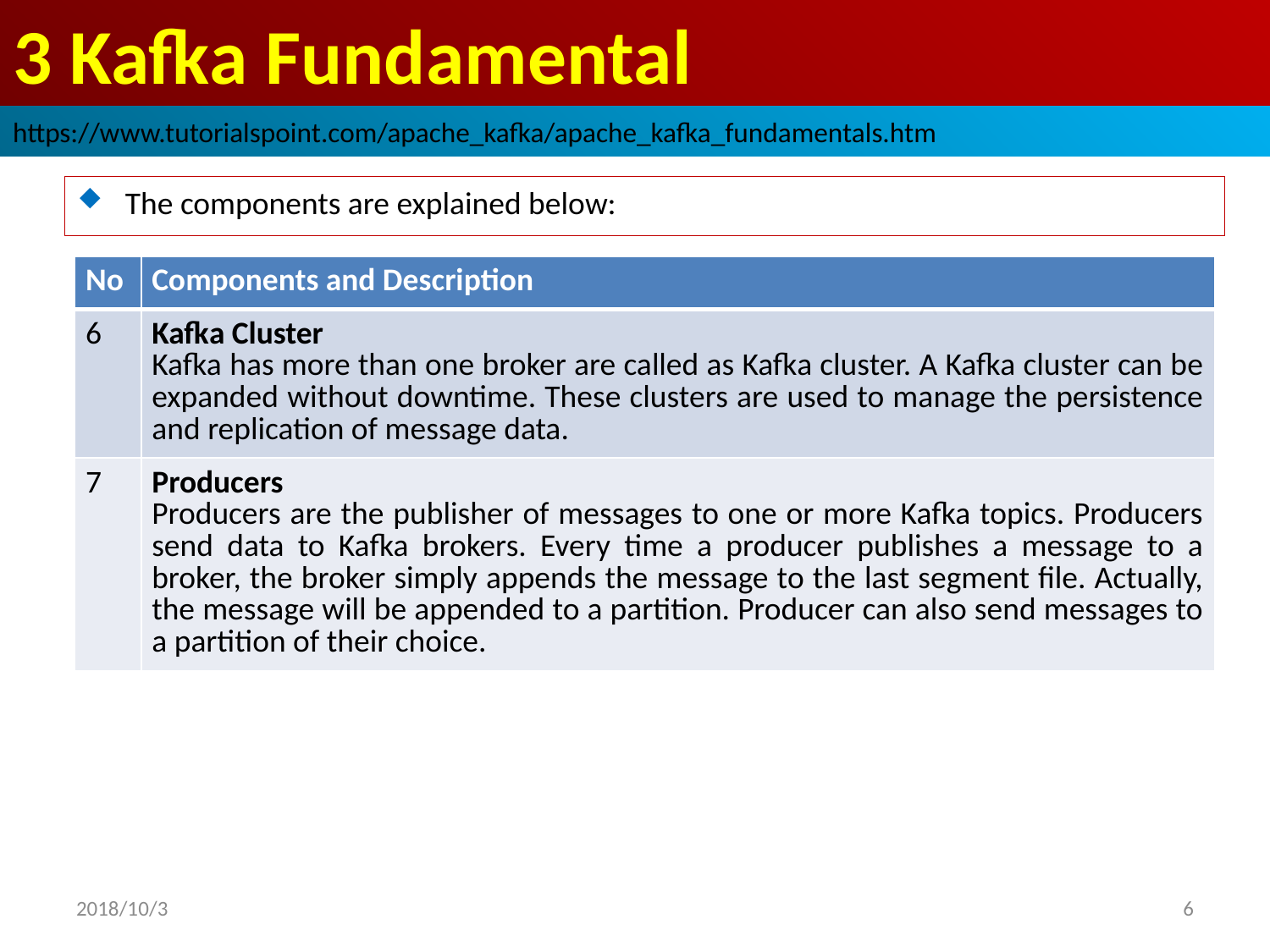

# 3 Kafka Fundamental
https://www.tutorialspoint.com/apache_kafka/apache_kafka_fundamentals.htm
The components are explained below:
| No | Components and Description |
| --- | --- |
| 6 | Kafka Cluster Kafka has more than one broker are called as Kafka cluster. A Kafka cluster can be expanded without downtime. These clusters are used to manage the persistence and replication of message data. |
| 7 | Producers Producers are the publisher of messages to one or more Kafka topics. Producers send data to Kafka brokers. Every time a producer publishes a message to a broker, the broker simply appends the message to the last segment file. Actually, the message will be appended to a partition. Producer can also send messages to a partition of their choice. |
2018/10/3
6